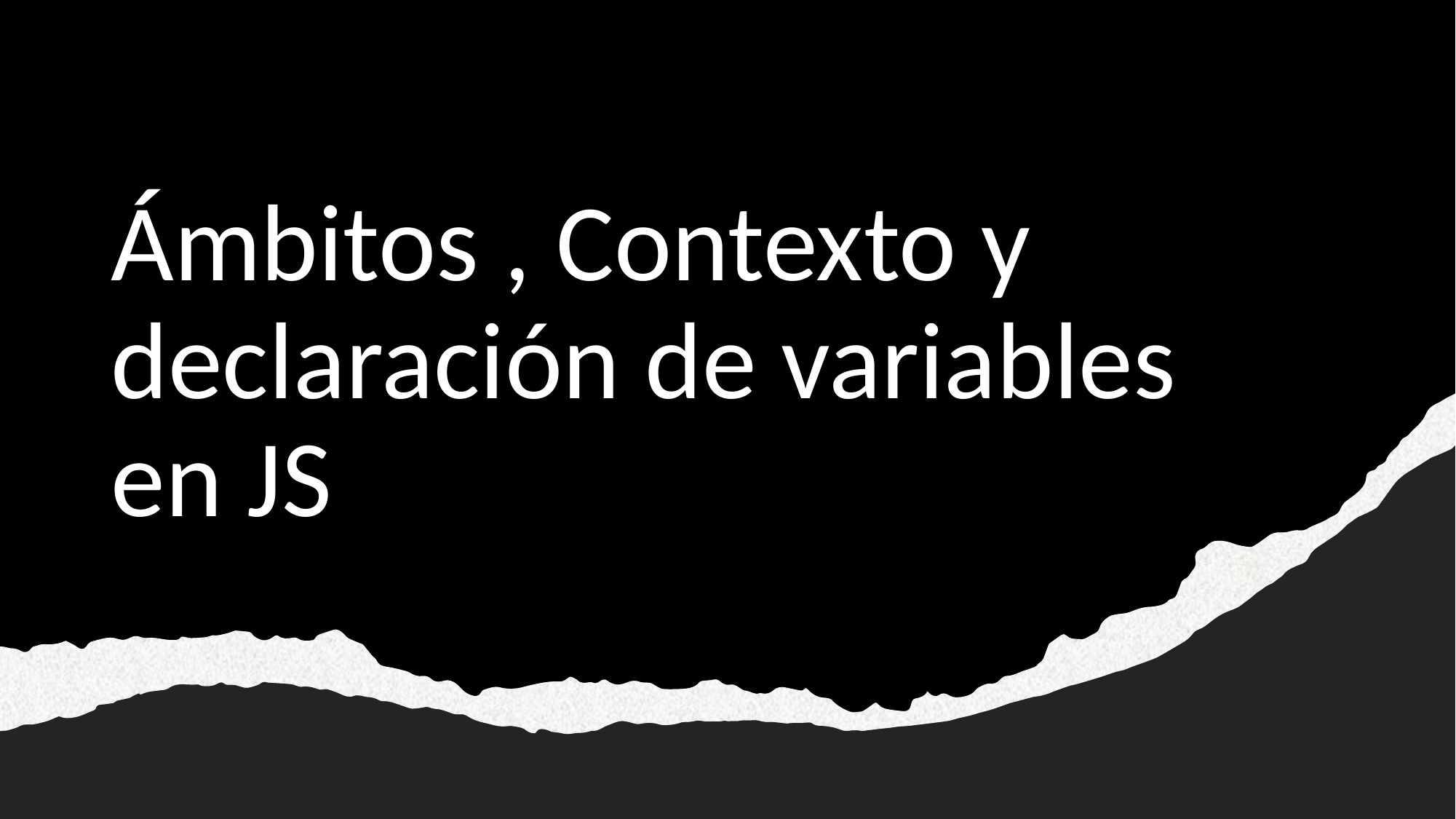

# Ámbitos , Contexto y declaración de variables en JS